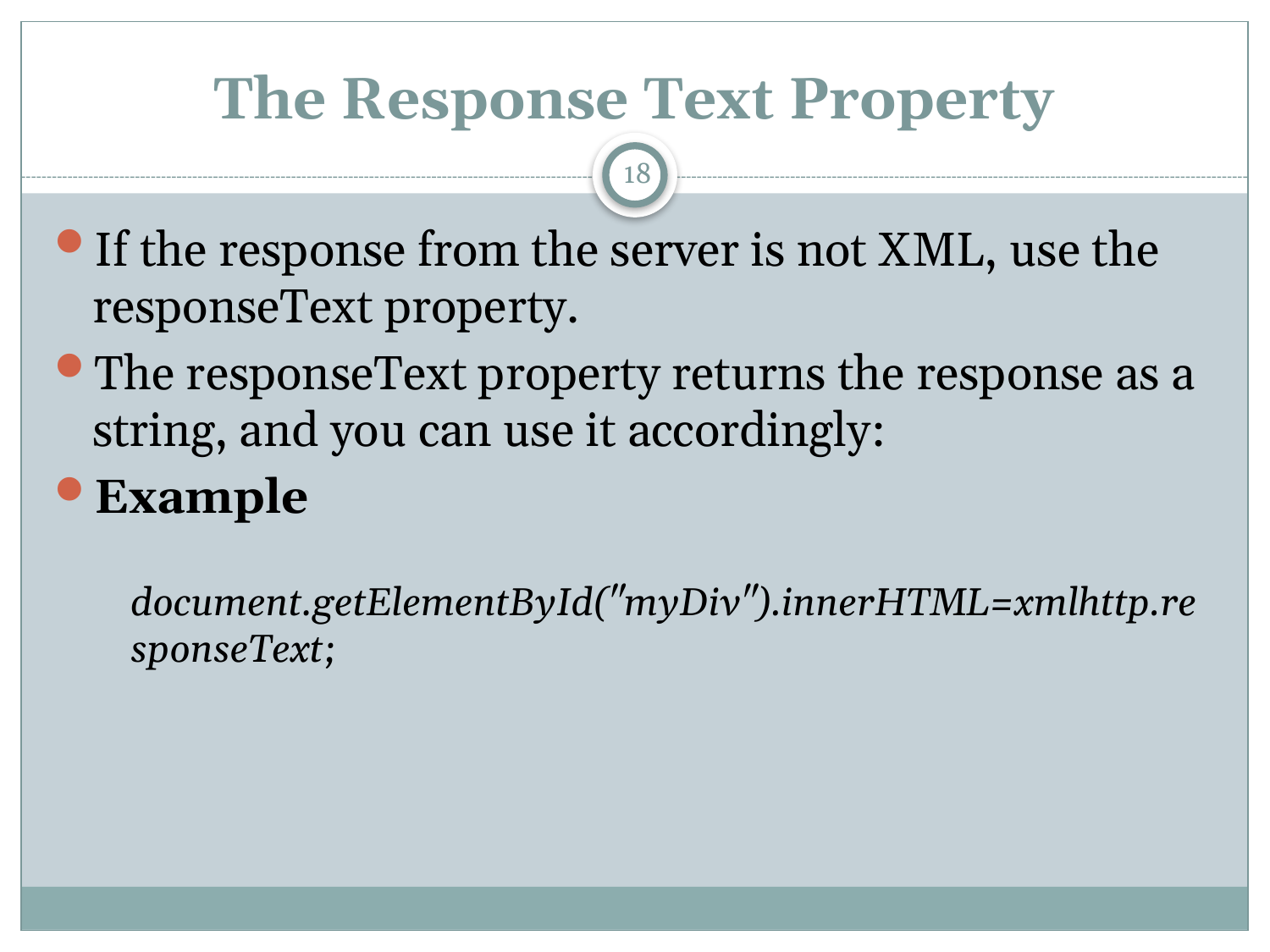

# The Response Text Property
18
If the response from the server is not XML, use the responseText property.
The responseText property returns the response as a string, and you can use it accordingly:
Example
	document.getElementById("myDiv").innerHTML=xmlhttp.responseText;